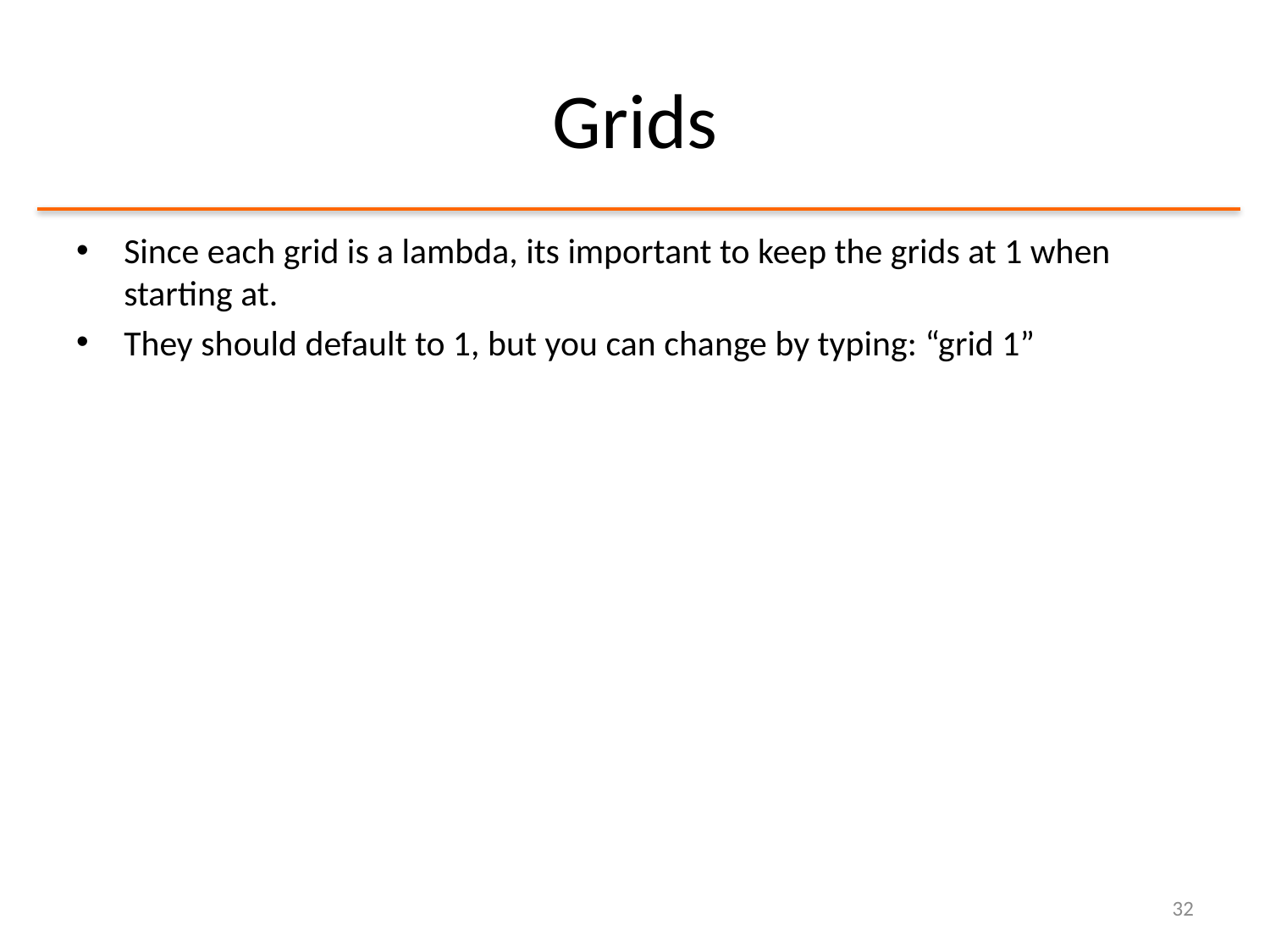

# Grids
Since each grid is a lambda, its important to keep the grids at 1 when starting at.
They should default to 1, but you can change by typing: “grid 1”
32